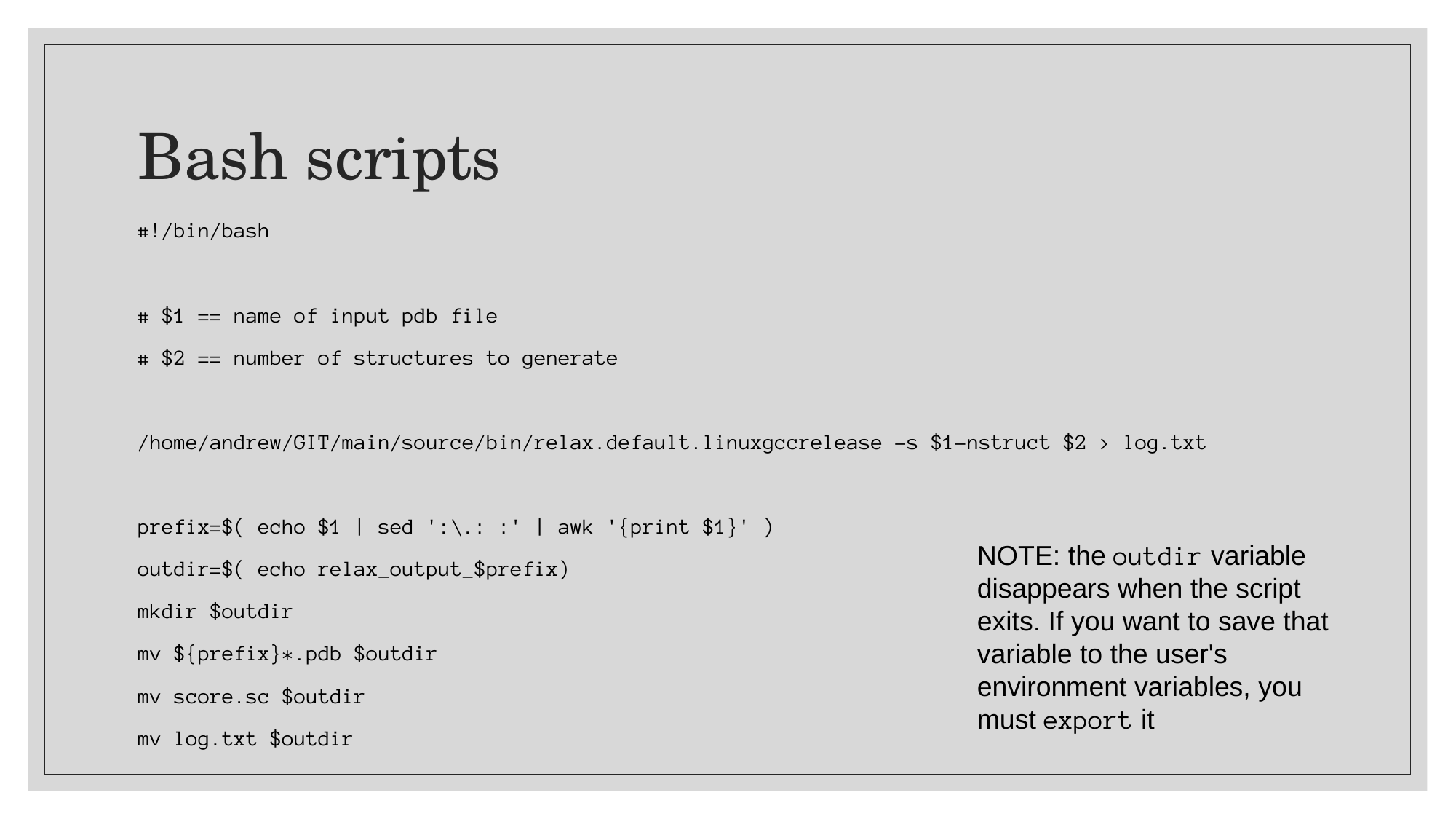

# Bash scripts
#!/bin/bash

# $1 == name of input pdb file
# $2 == number of structures to generate

/home/andrew/GIT/main/source/bin/relax.default.linuxgccrelease -s $1-nstruct $2 > log.txt

prefix=$( echo $1 | sed ':\.: :' | awk '{print $1}' )
outdir=$( echo relax_output_$prefix)
mkdir $outdir
mv ${prefix}*.pdb $outdir
mv score.sc $outdir
mv log.txt $outdir

NOTE: the outdir variable disappears when the script exits. If you want to save that variable to the user's environment variables, you must export it